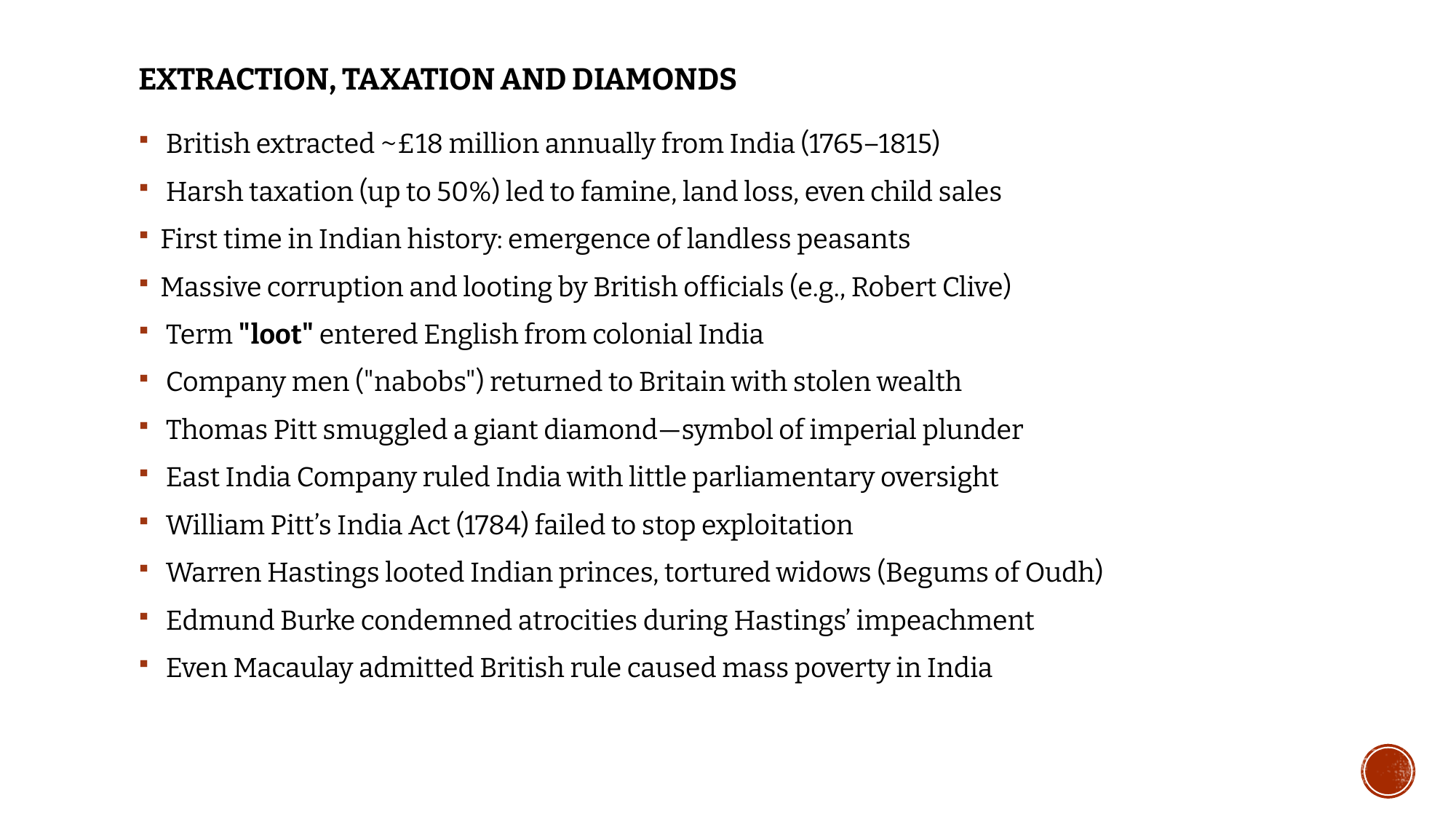

# Extraction, Taxation and Diamonds
 British extracted ~£18 million annually from India (1765–1815)
 Harsh taxation (up to 50%) led to famine, land loss, even child sales
First time in Indian history: emergence of landless peasants
Massive corruption and looting by British officials (e.g., Robert Clive)
 Term "loot" entered English from colonial India
 Company men ("nabobs") returned to Britain with stolen wealth
 Thomas Pitt smuggled a giant diamond—symbol of imperial plunder
 East India Company ruled India with little parliamentary oversight
 William Pitt’s India Act (1784) failed to stop exploitation
 Warren Hastings looted Indian princes, tortured widows (Begums of Oudh)
 Edmund Burke condemned atrocities during Hastings’ impeachment
 Even Macaulay admitted British rule caused mass poverty in India